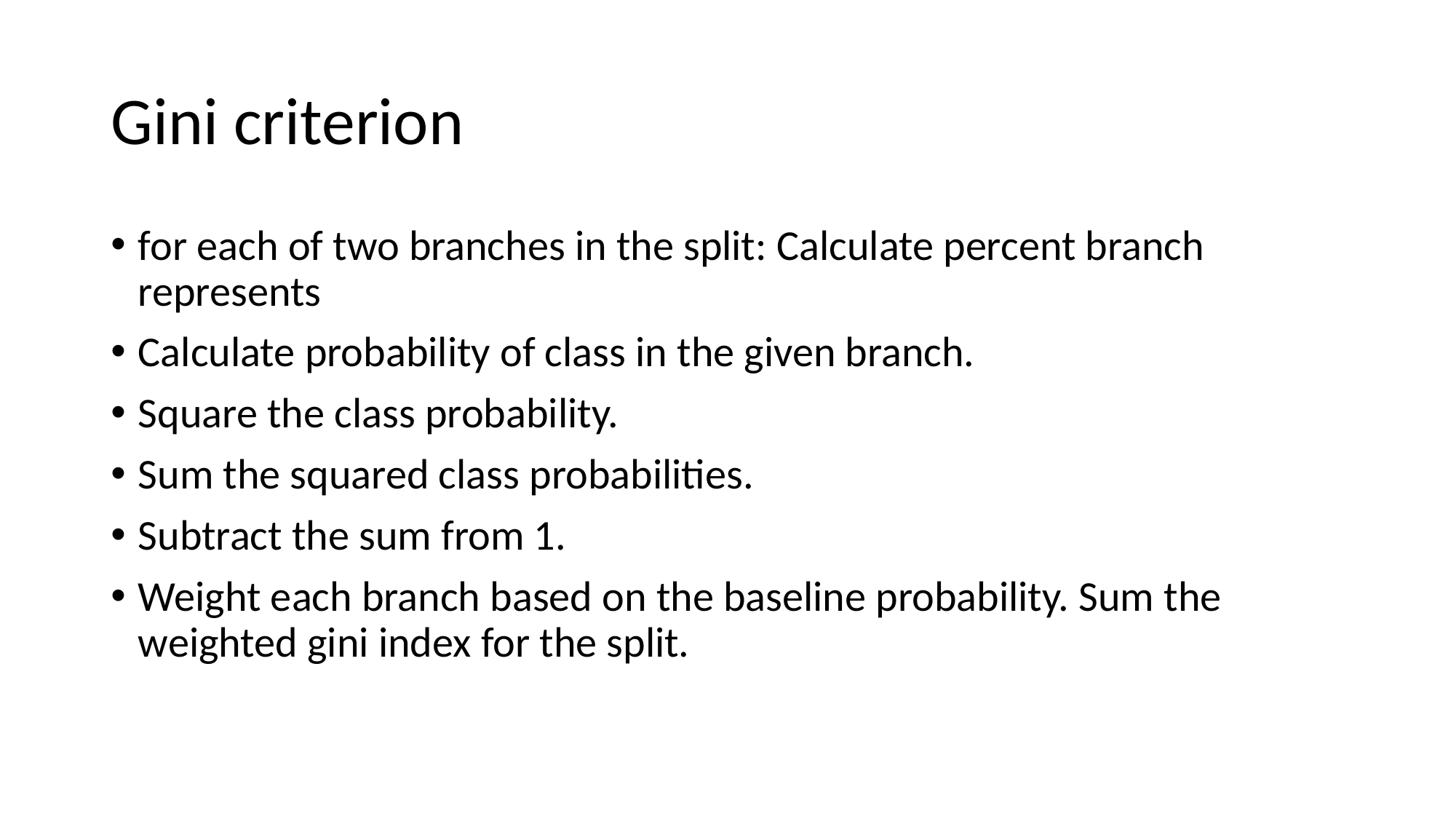

# Gini criterion
for each of two branches in the split: Calculate percent branch represents
Calculate probability of class in the given branch.
Square the class probability.
Sum the squared class probabilities.
Subtract the sum from 1.
Weight each branch based on the baseline probability. Sum the weighted gini index for the split.